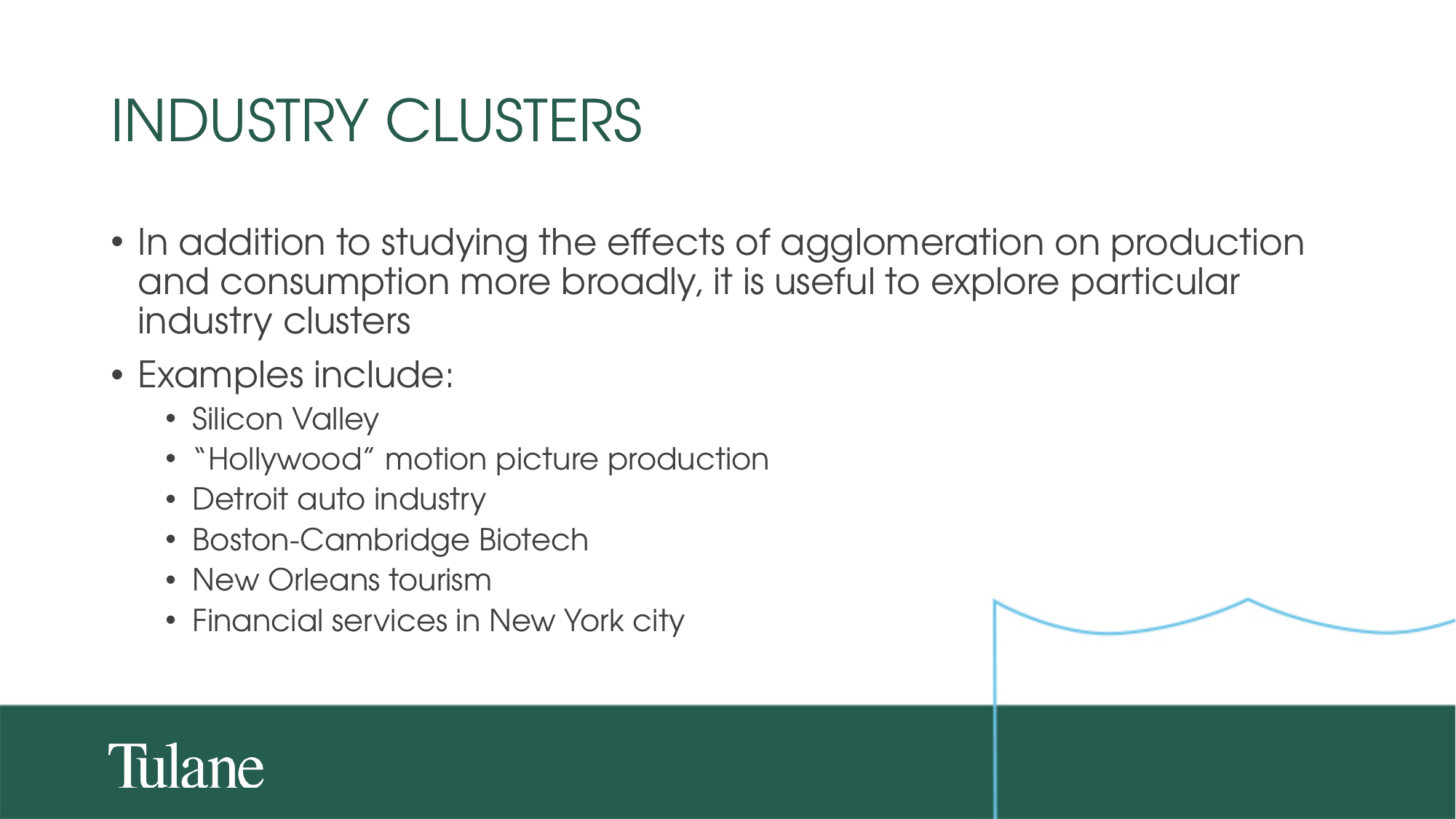

# Industry clusters
In addition to studying the effects of agglomeration on production and consumption more broadly, it is useful to explore particular industry clusters
Examples include:
Silicon Valley
“Hollywood” motion picture production
Detroit auto industry
Boston-Cambridge Biotech
New Orleans tourism
Financial services in New York city